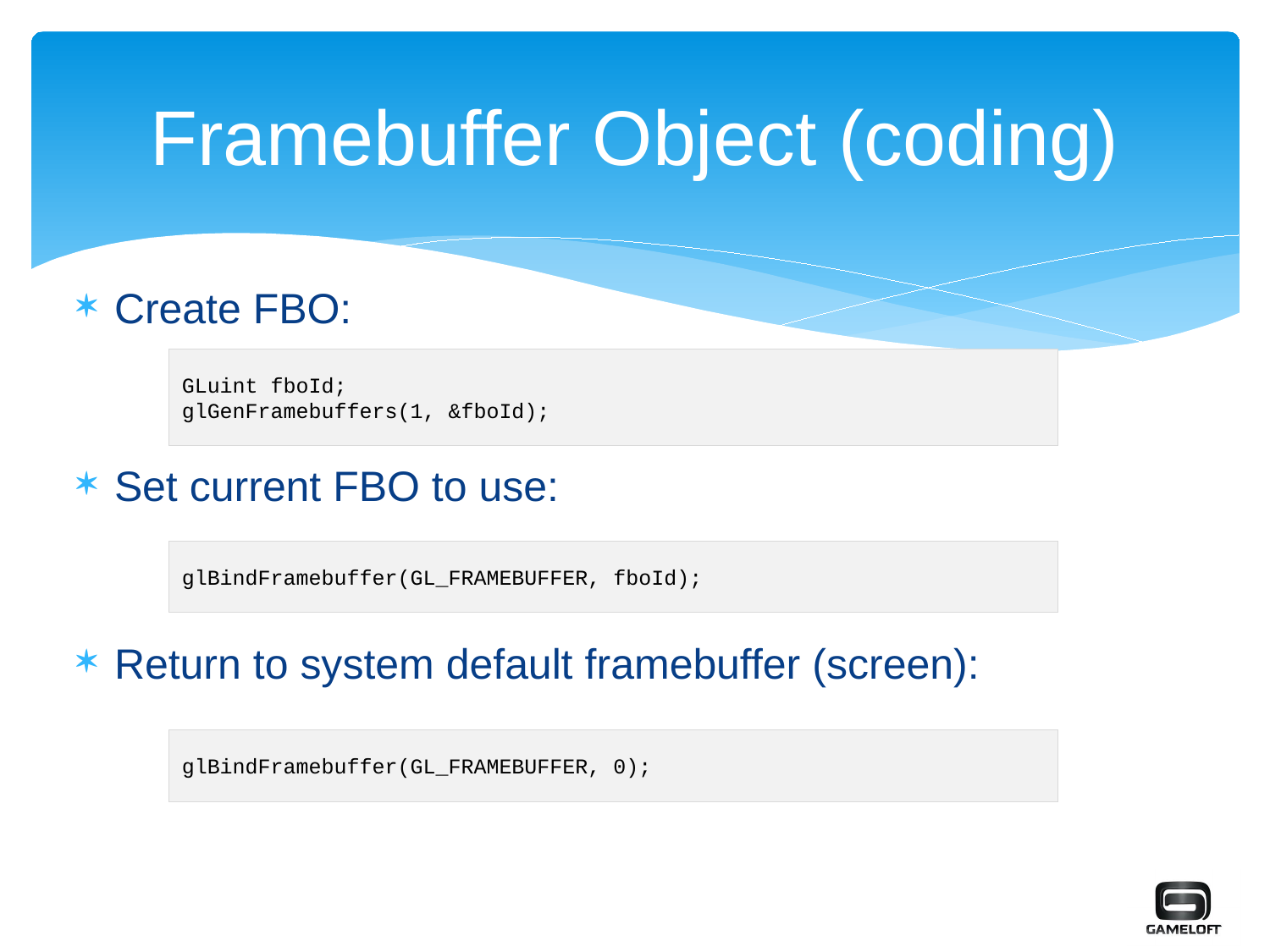

# Framebuffer Object (coding)
Create FBO:

Set current FBO to use:

Return to system default framebuffer (screen):

GLuint fboId;
glGenFramebuffers(1, &fboId);

glBindFramebuffer(GL_FRAMEBUFFER, fboId);

glBindFramebuffer(GL_FRAMEBUFFER, 0);